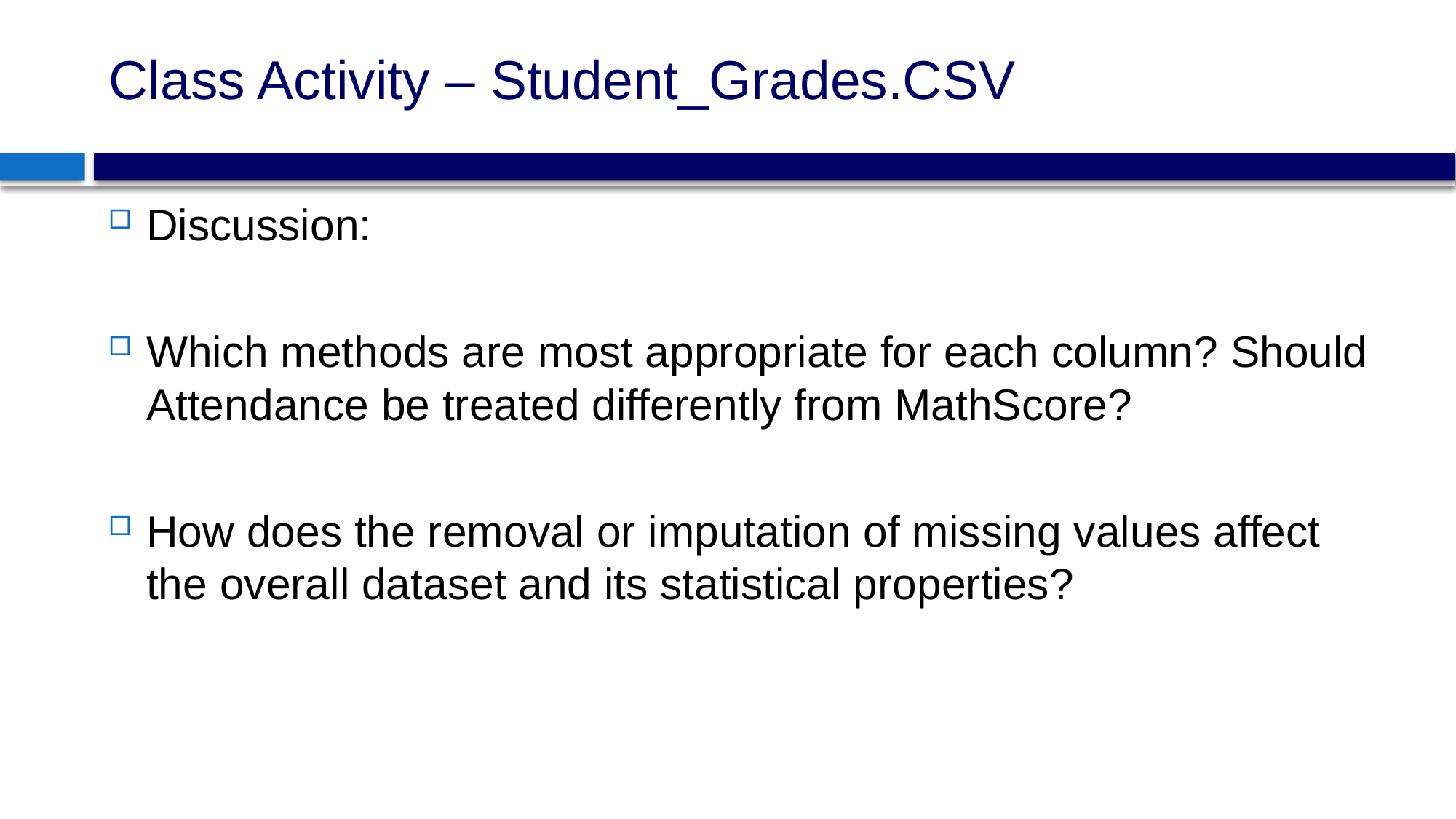

# Class Activity – Student_Grades.CSV
Discussion:

Which methods are most appropriate for each column? Should Attendance be treated differently from MathScore?

How does the removal or imputation of missing values affect the overall dataset and its statistical properties?